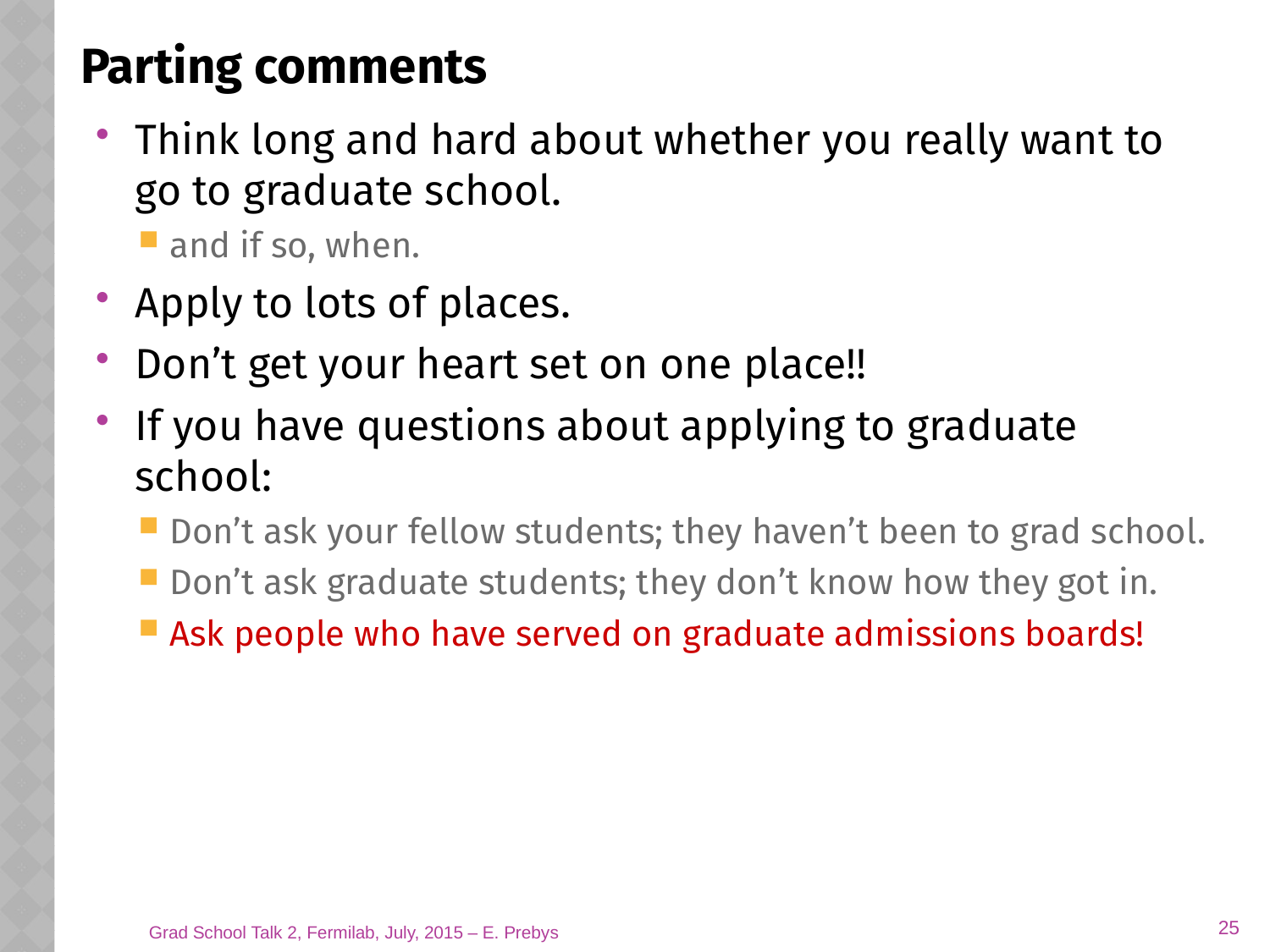

# Parting comments
Think long and hard about whether you really want to go to graduate school.
and if so, when.
Apply to lots of places.
Don’t get your heart set on one place!!
If you have questions about applying to graduate school:
Don’t ask your fellow students; they haven’t been to grad school.
Don’t ask graduate students; they don’t know how they got in.
Ask people who have served on graduate admissions boards!
25
Grad School Talk 2, Fermilab, July, 2015 – E. Prebys